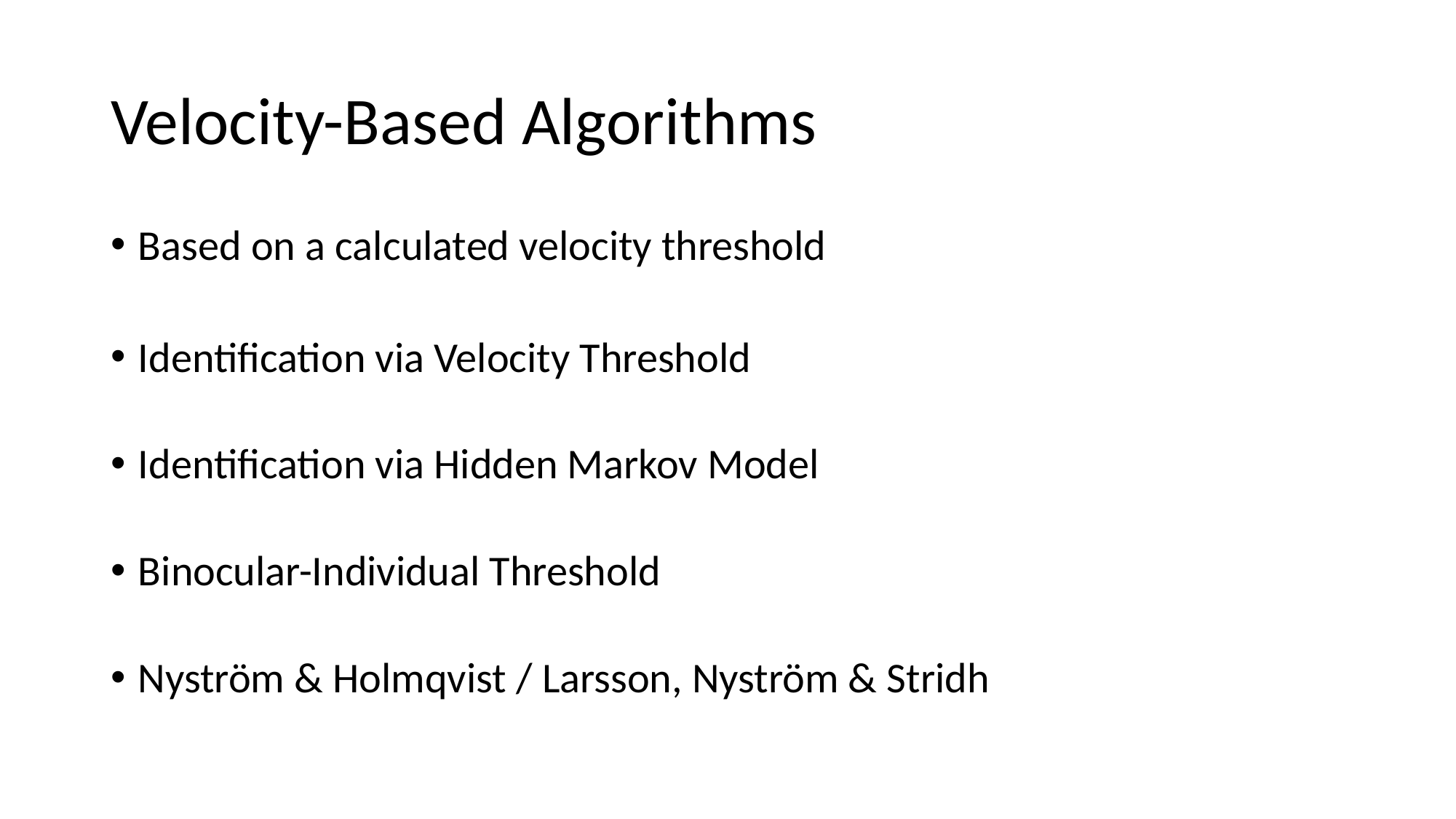

# Velocity-Based Algorithms
Based on a calculated velocity threshold
Identification via Velocity Threshold
Identification via Hidden Markov Model
Binocular-Individual Threshold
Nyström & Holmqvist / Larsson, Nyström & Stridh